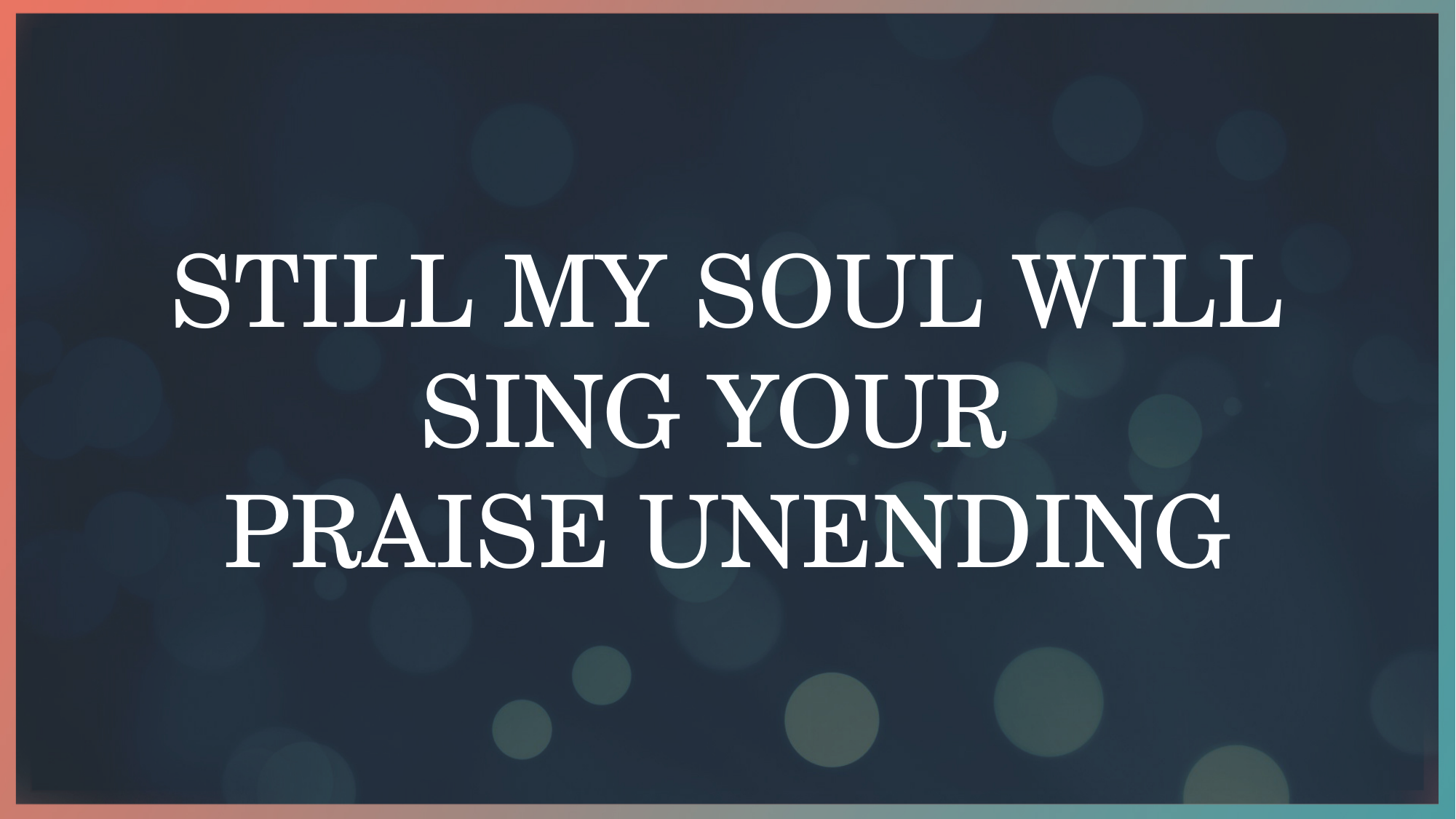

STILL MY SOUL WILL
SING YOUR
PRAISE UNENDING